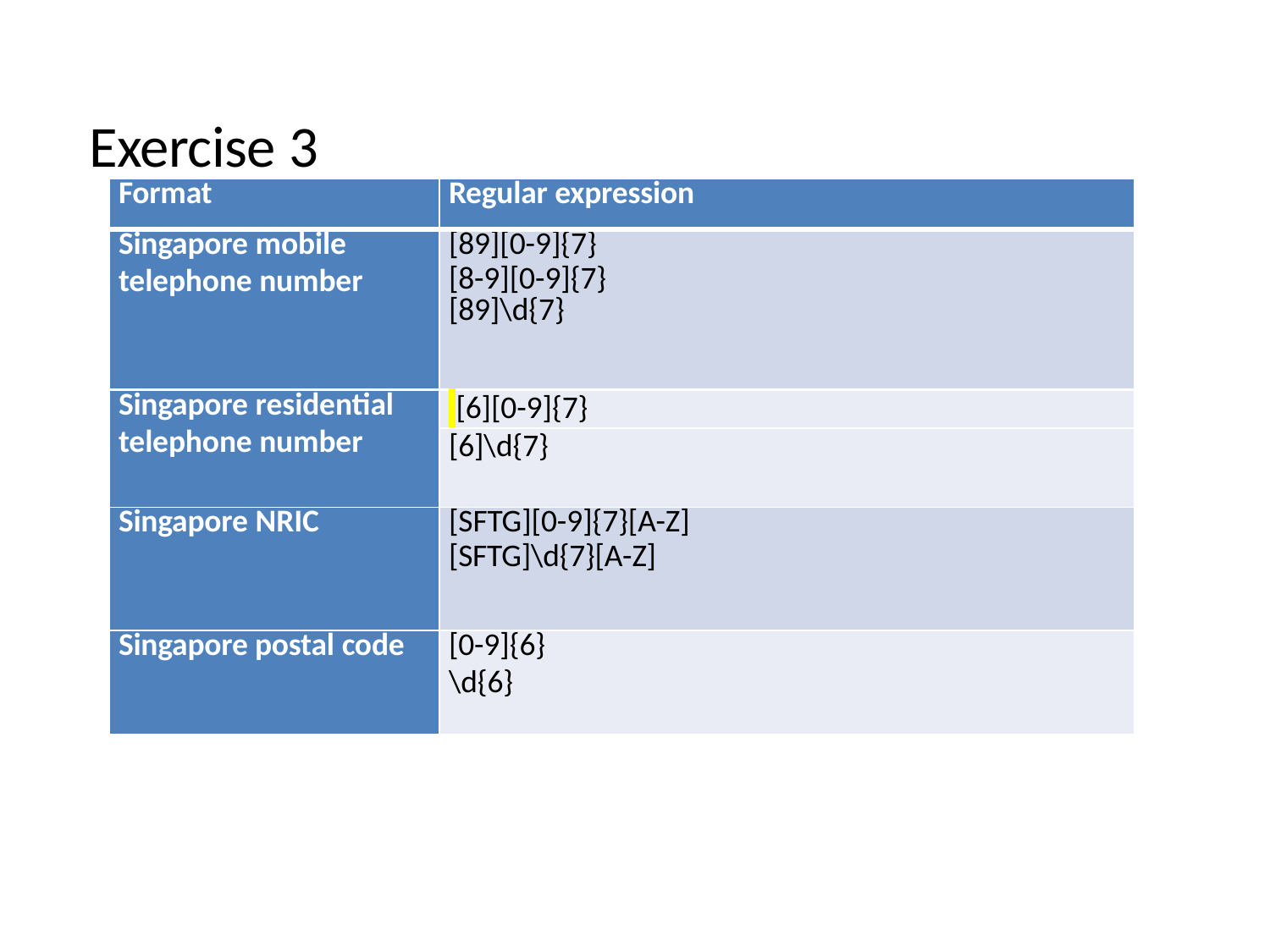

# Exercise 3
| Format | Regular expression |  |
| --- | --- | --- |
| Singapore mobile telephone number | [89][0-9]{7} [8-9][0-9]{7} [89]\d{7} |  |
| Singapore residential telephone number |  | [6][0-9]{7} |
|  | [6]\d{7} |  |
| Singapore NRIC | [SFTG][0-9]{7}[A-Z] [SFTG]\d{7}[A-Z] |  |
| Singapore postal code | [0-9]{6} \d{6} |  |